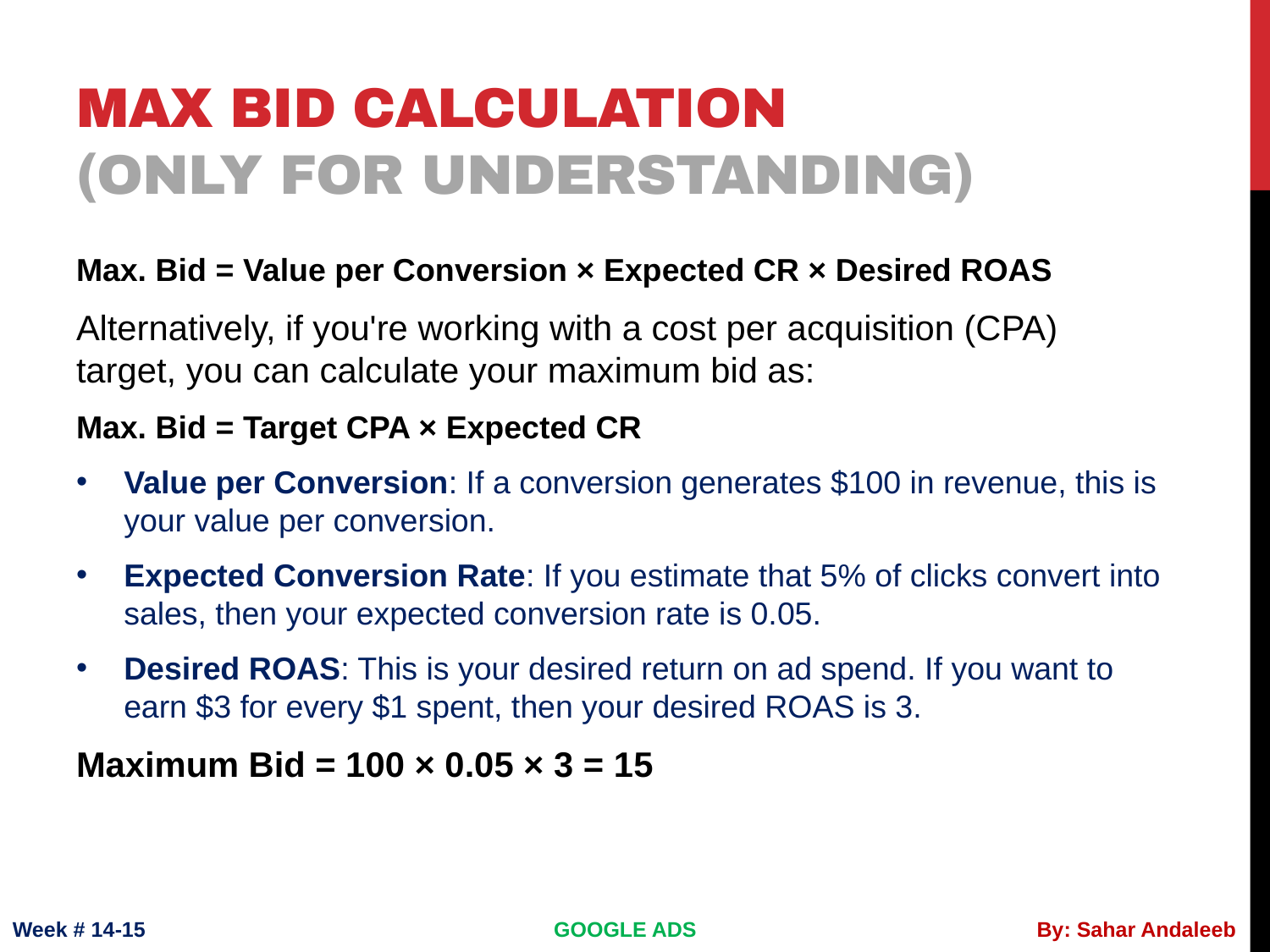

# Max bid calculation (only for understanding)
Max. Bid = Value per Conversion × Expected CR × Desired ROAS
Alternatively, if you're working with a cost per acquisition (CPA) target, you can calculate your maximum bid as:
Max. Bid = Target CPA × Expected CR
Value per Conversion: If a conversion generates $100 in revenue, this is your value per conversion.
Expected Conversion Rate: If you estimate that 5% of clicks convert into sales, then your expected conversion rate is 0.05.
Desired ROAS: This is your desired return on ad spend. If you want to earn $3 for every $1 spent, then your desired ROAS is 3.
Maximum Bid = 100 × 0.05 × 3 = 15
Week # 14-15
GOOGLE ADS
By: Sahar Andaleeb